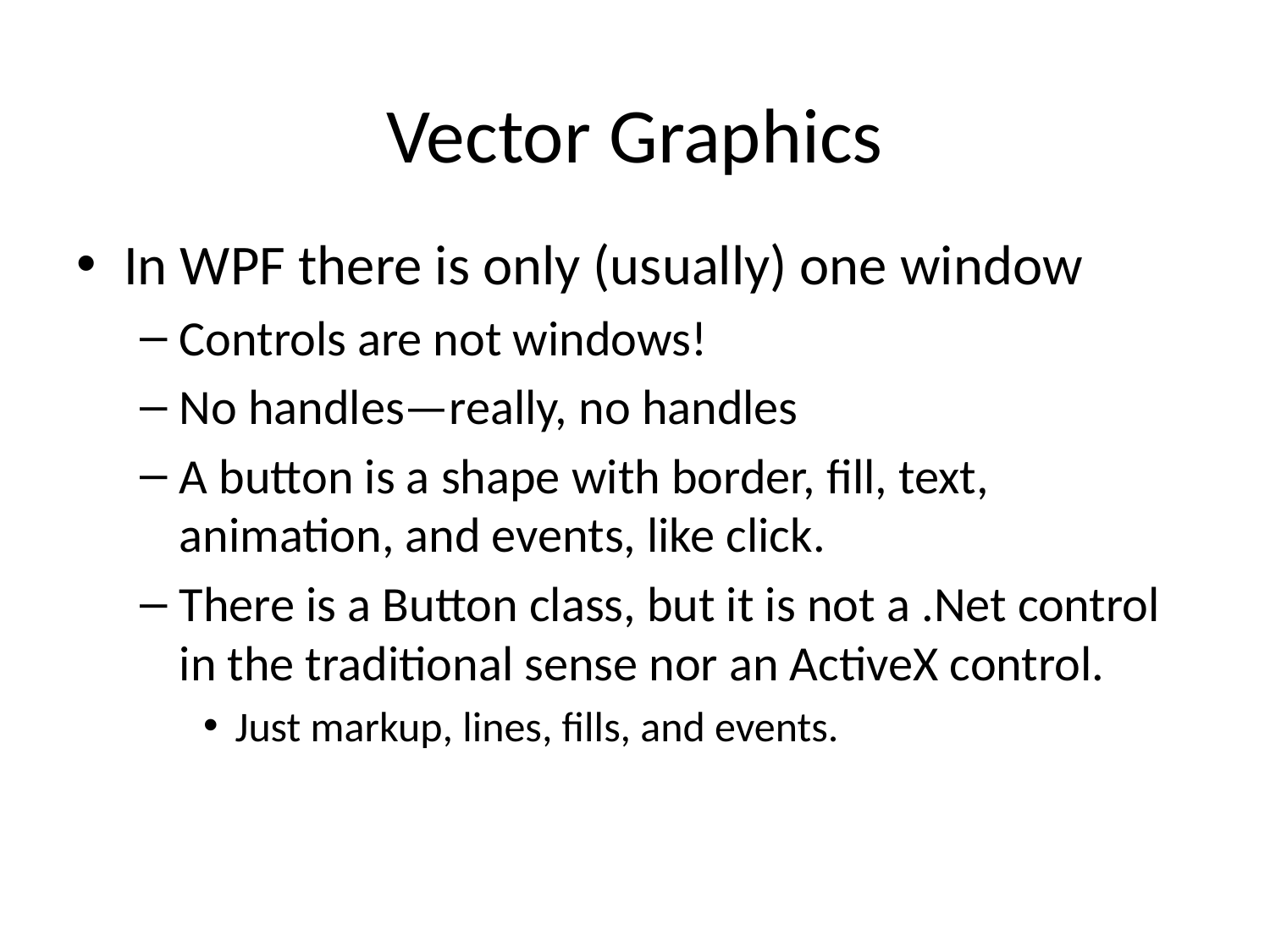

# Vector Graphics
In WPF there is only (usually) one window
Controls are not windows!
No handles—really, no handles
A button is a shape with border, fill, text, animation, and events, like click.
There is a Button class, but it is not a .Net control in the traditional sense nor an ActiveX control.
Just markup, lines, fills, and events.